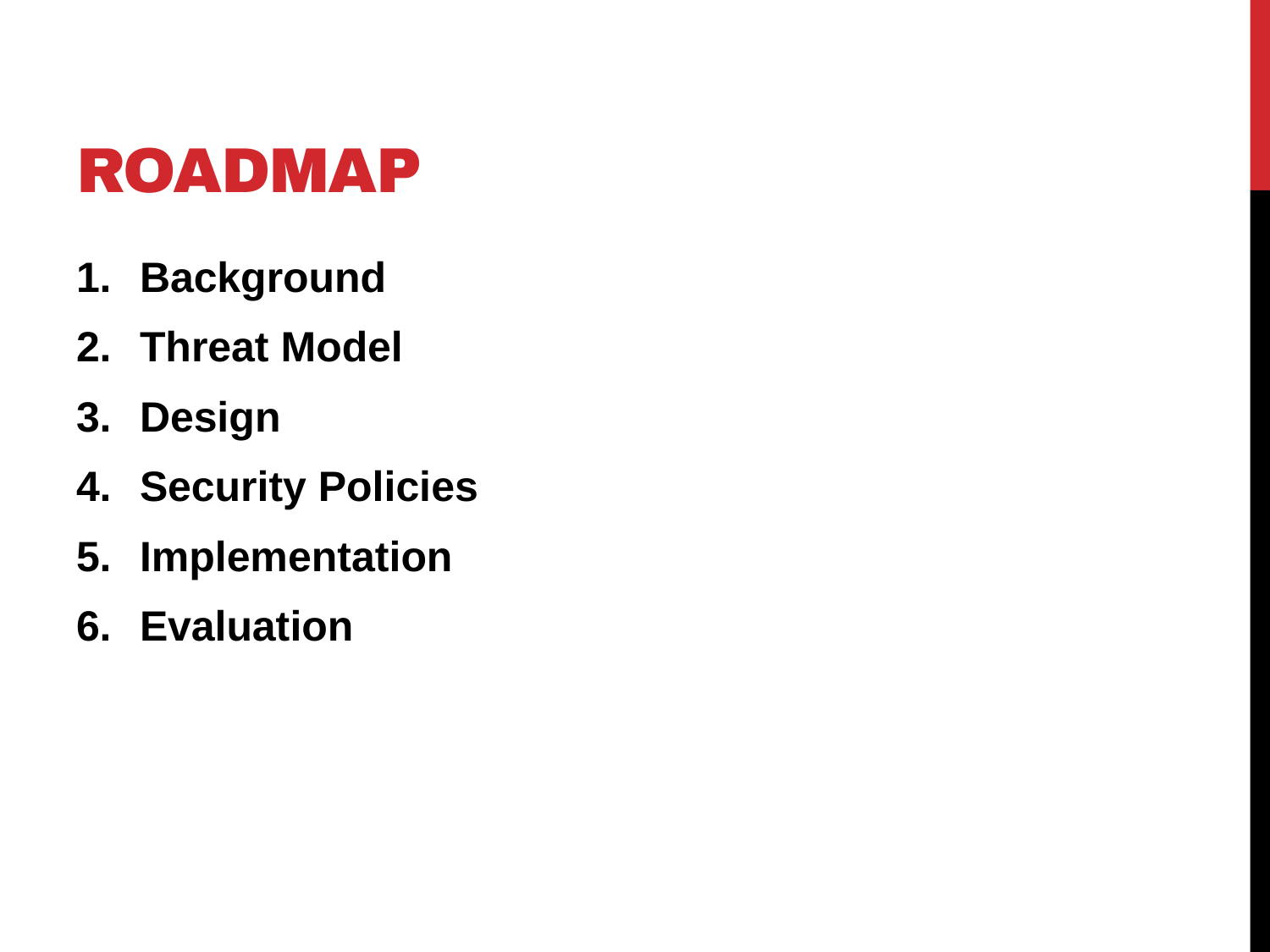

# ROADMAP
Background
Threat Model
Design
Security Policies
Implementation
Evaluation